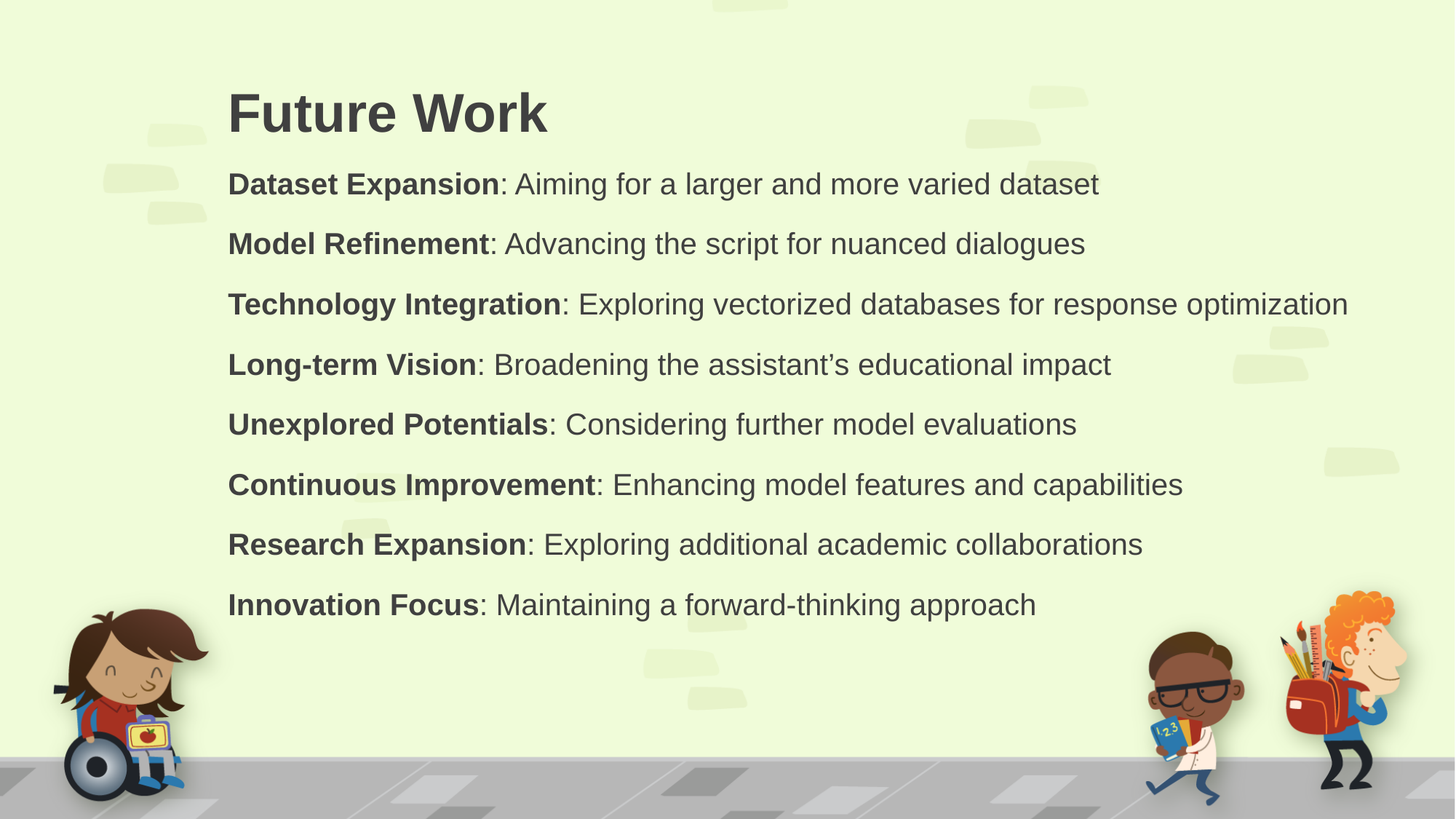

# Future Work
Dataset Expansion: Aiming for a larger and more varied dataset
Model Refinement: Advancing the script for nuanced dialogues
Technology Integration: Exploring vectorized databases for response optimization
Long-term Vision: Broadening the assistant’s educational impact
Unexplored Potentials: Considering further model evaluations
Continuous Improvement: Enhancing model features and capabilities
Research Expansion: Exploring additional academic collaborations
Innovation Focus: Maintaining a forward-thinking approach